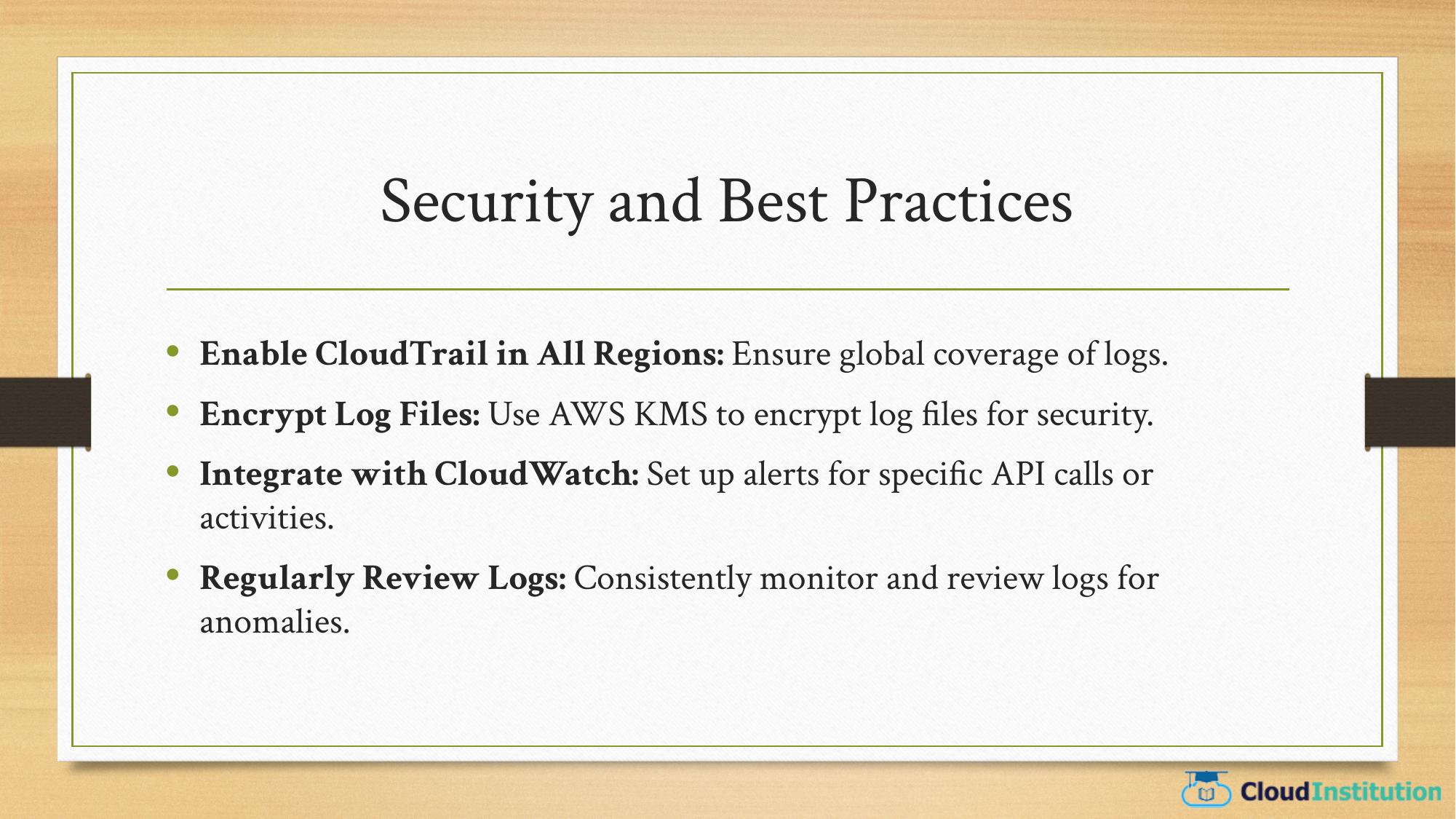

# Security and Best Practices
Enable CloudTrail in All Regions: Ensure global coverage of logs.
Encrypt Log Files: Use AWS KMS to encrypt log files for security.
Integrate with CloudWatch: Set up alerts for specific API calls or activities.
Regularly Review Logs: Consistently monitor and review logs for anomalies.